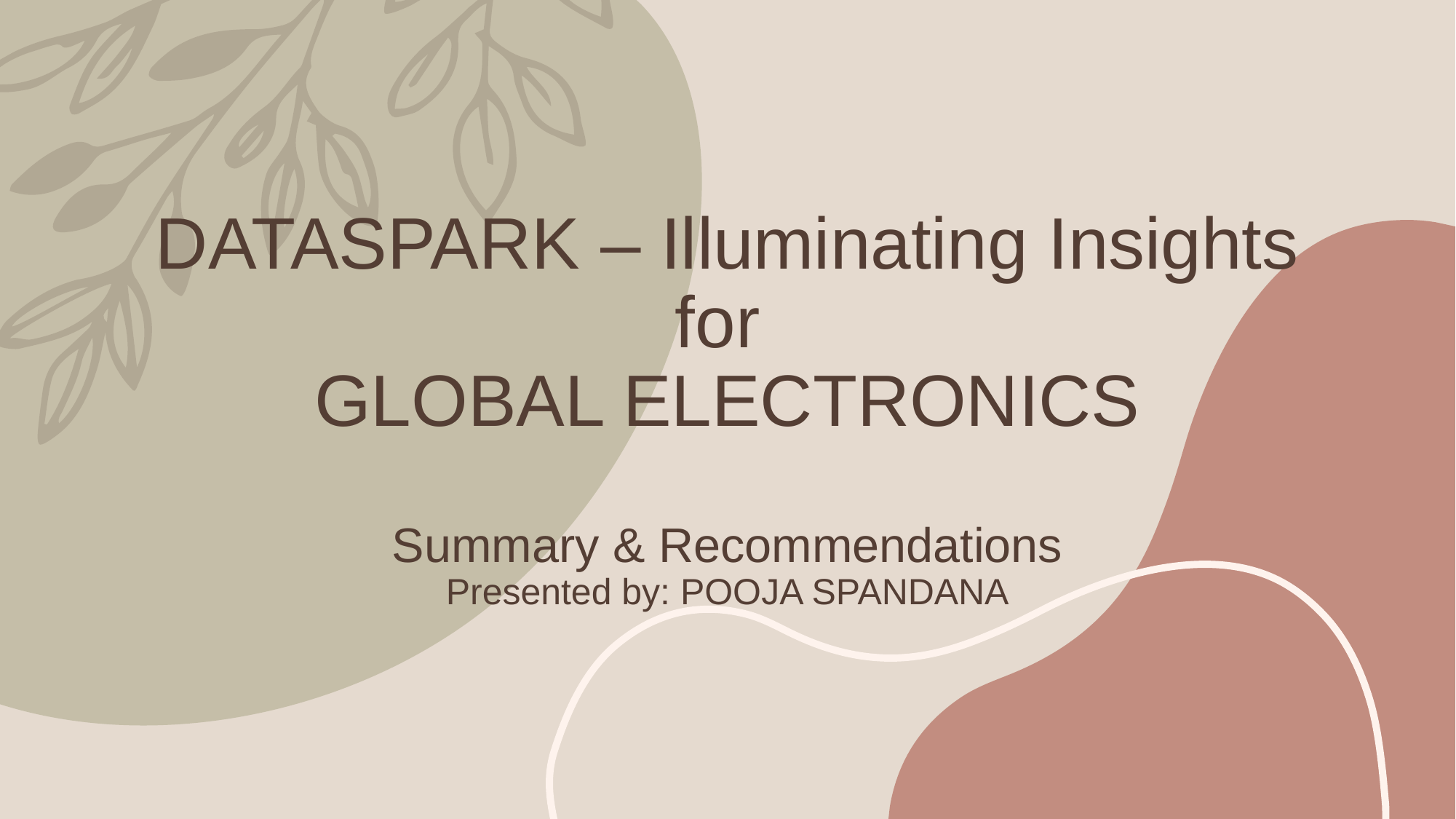

# DATASPARK – Illuminating Insights for GLOBAL ELECTRONICS Summary & Recommendations Presented by: POOJA SPANDANA